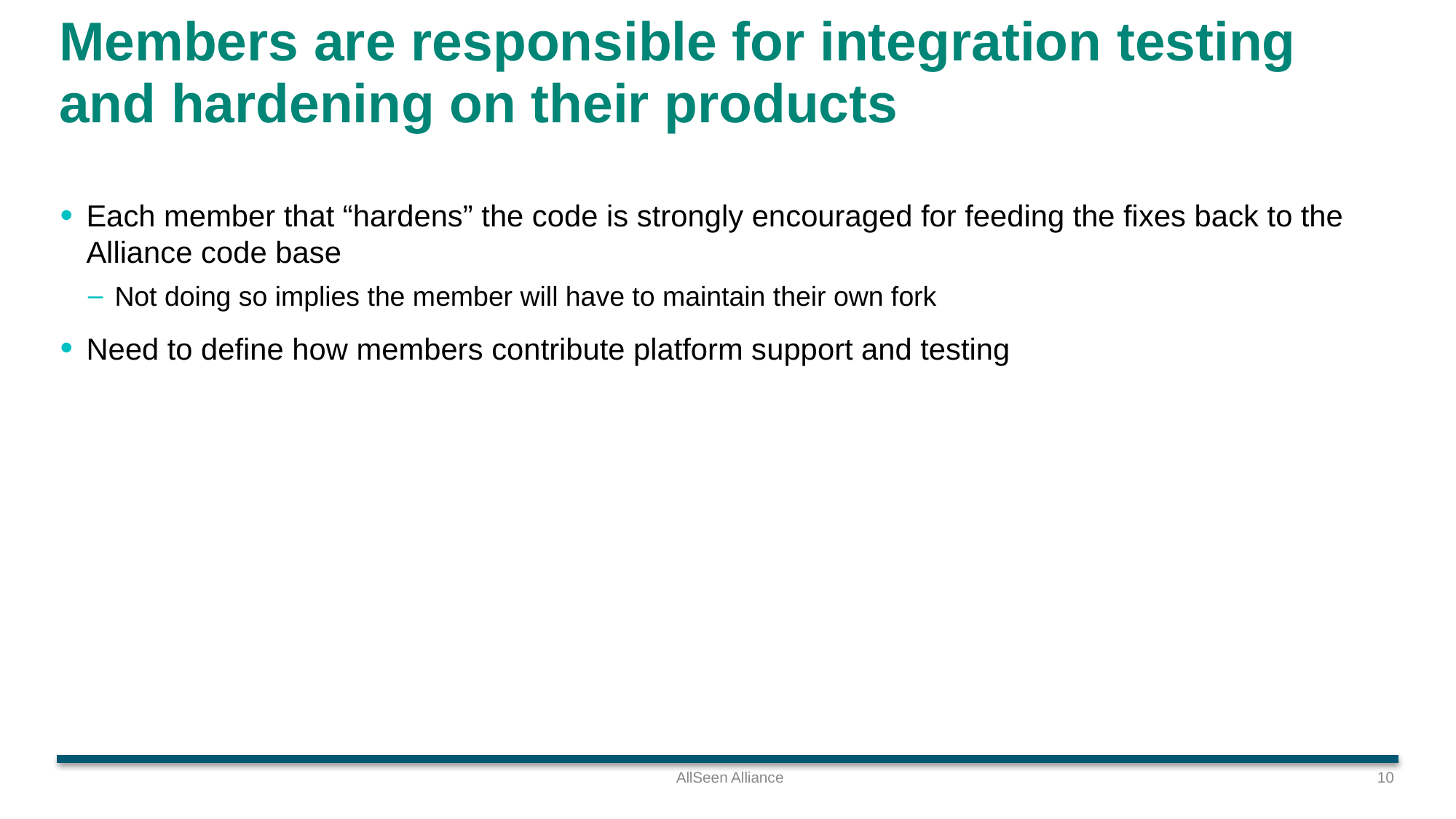

# Members are responsible for integration testing and hardening on their products
Each member that “hardens” the code is strongly encouraged for feeding the fixes back to the Alliance code base
Not doing so implies the member will have to maintain their own fork
Need to define how members contribute platform support and testing